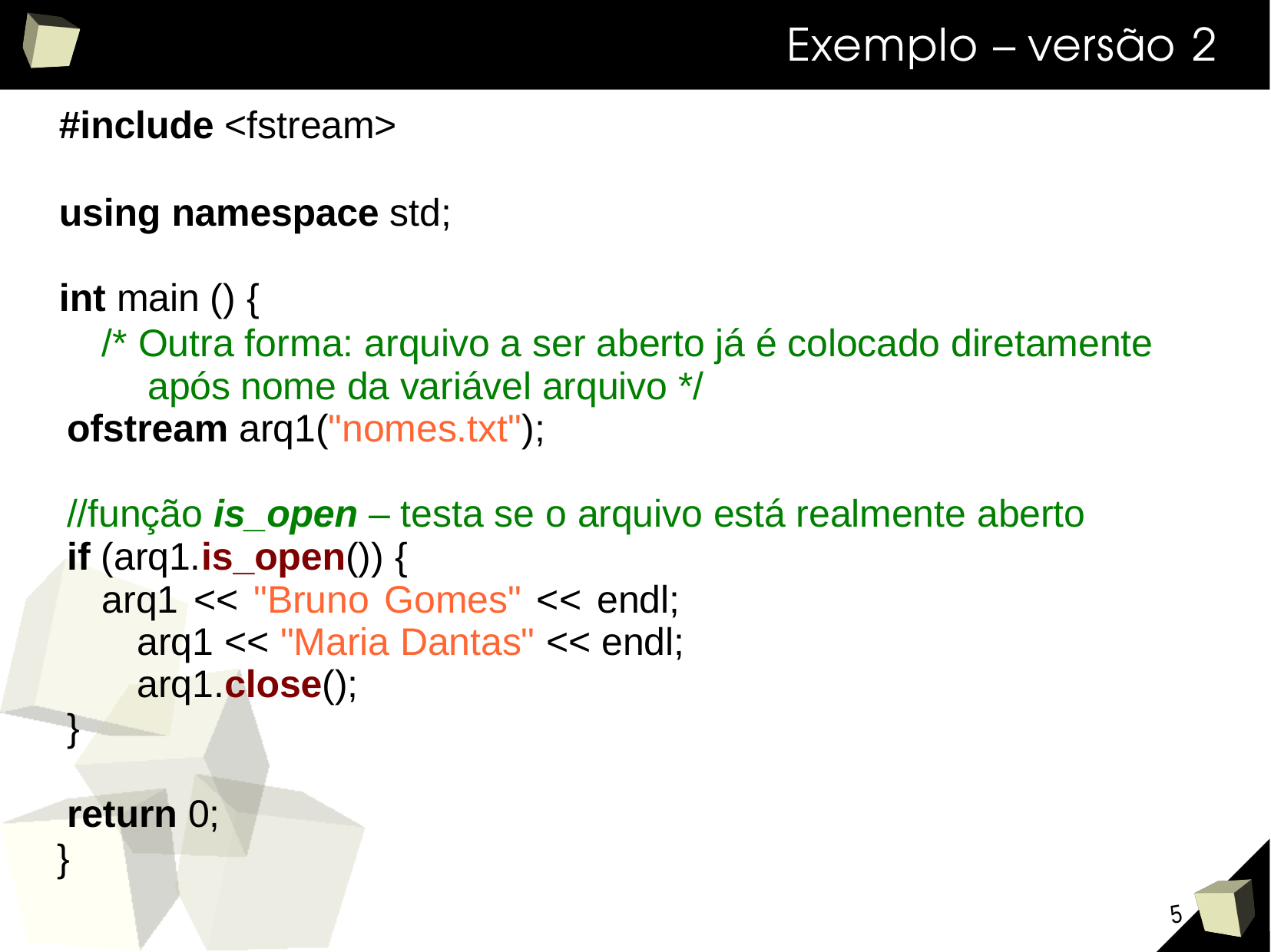

# Exemplo – versão 2
#include <fstream>

using namespace std;

int main () {
/* Outra forma: arquivo a ser aberto já é colocado diretamente  após nome da variável arquivo */
ofstream arq1("nomes.txt");

//função is_open – testa se o arquivo está realmente aberto
if (arq1.is_open()) {
arq1 << "Bruno Gomes" << endl;  arq1 << "Maria Dantas" << endl;  arq1.close();
}

return 0;
}

5